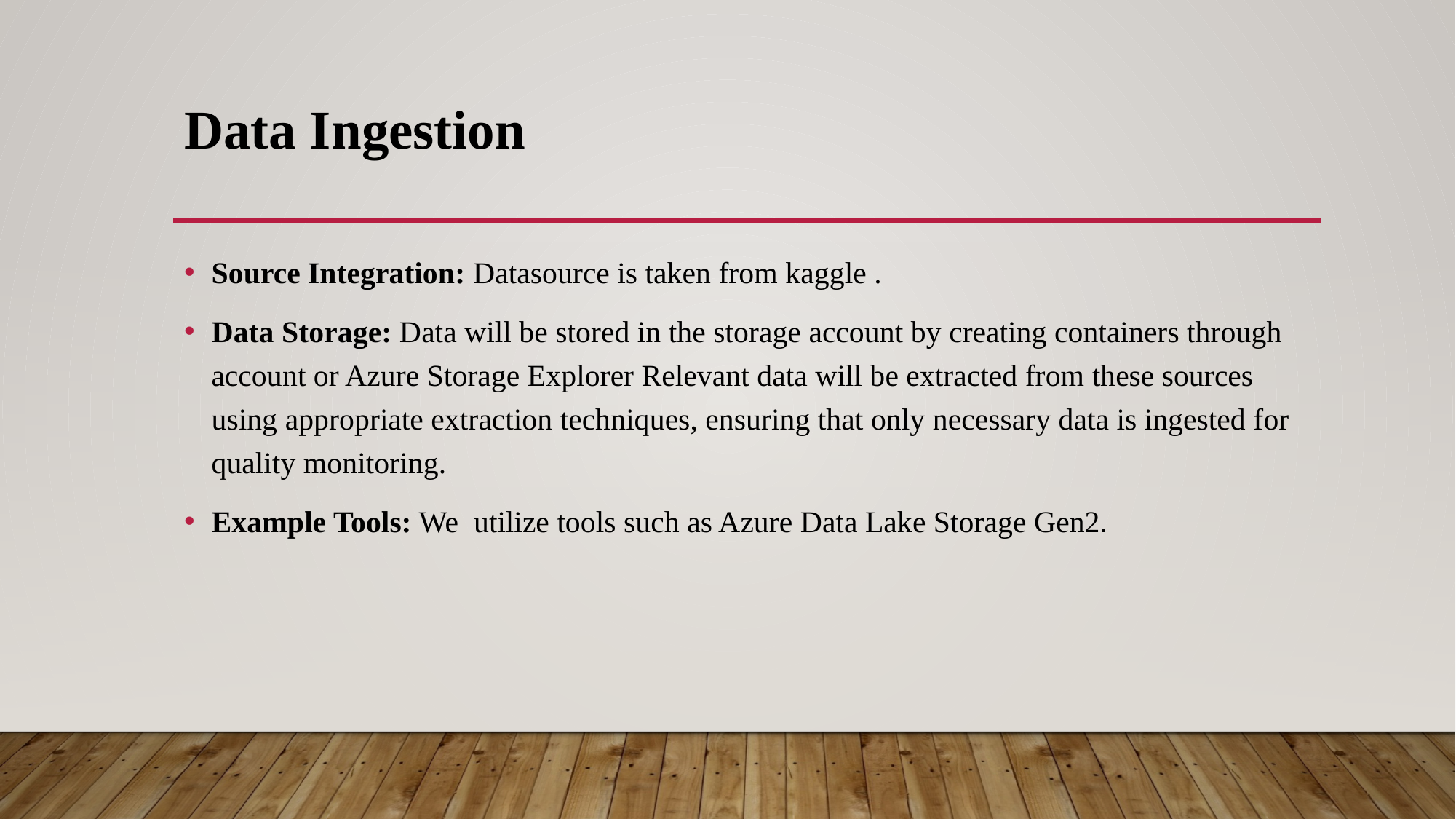

# Data Ingestion
Source Integration: Datasource is taken from kaggle .
Data Storage: Data will be stored in the storage account by creating containers through account or Azure Storage Explorer Relevant data will be extracted from these sources using appropriate extraction techniques, ensuring that only necessary data is ingested for quality monitoring.
Example Tools: We  utilize tools such as Azure Data Lake Storage Gen2.